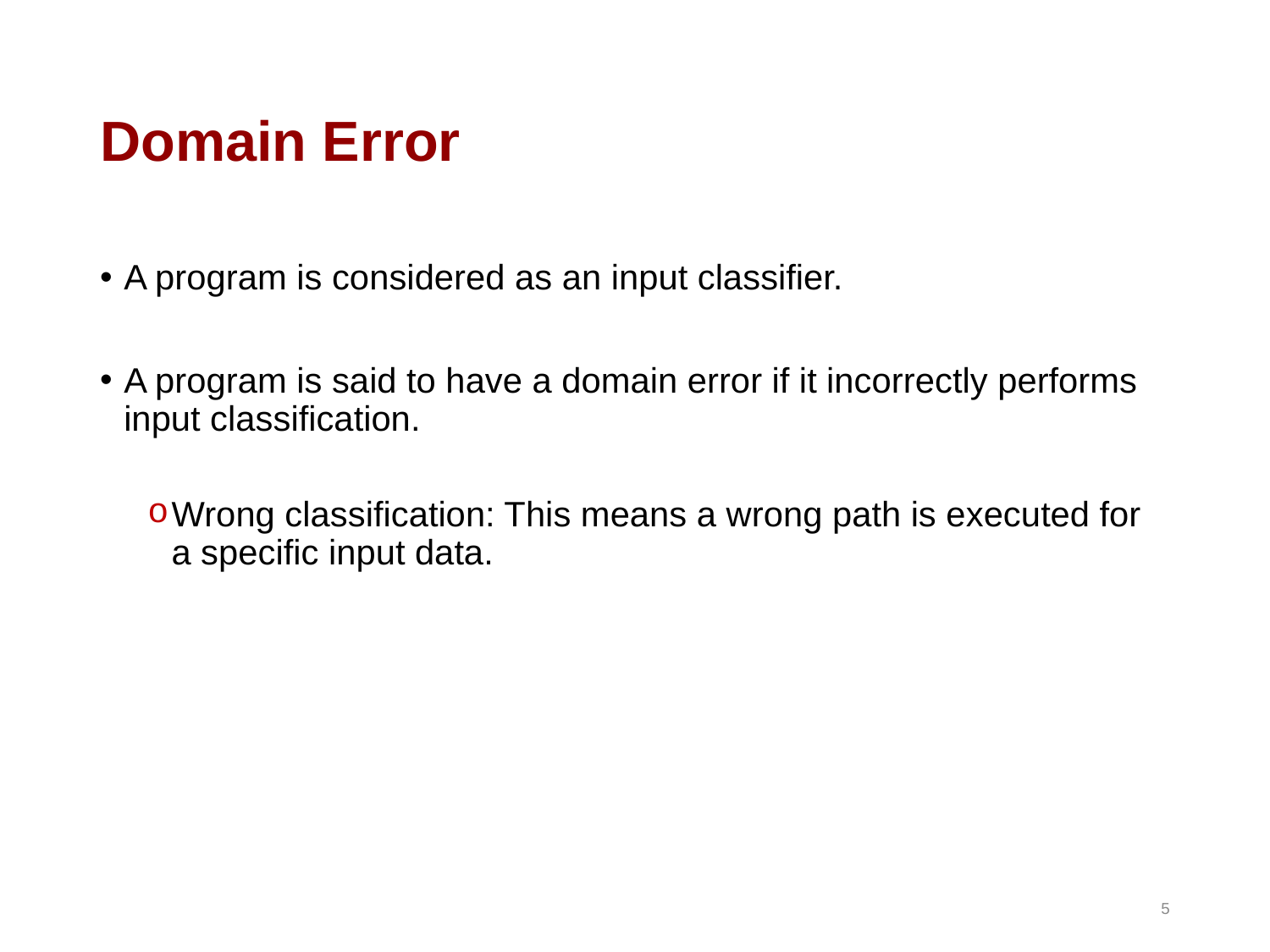

# Domain Error
A program is considered as an input classifier.

A program is said to have a domain error if it incorrectly performs input classification.

Wrong classification: This means a wrong path is executed for a specific input data.

5